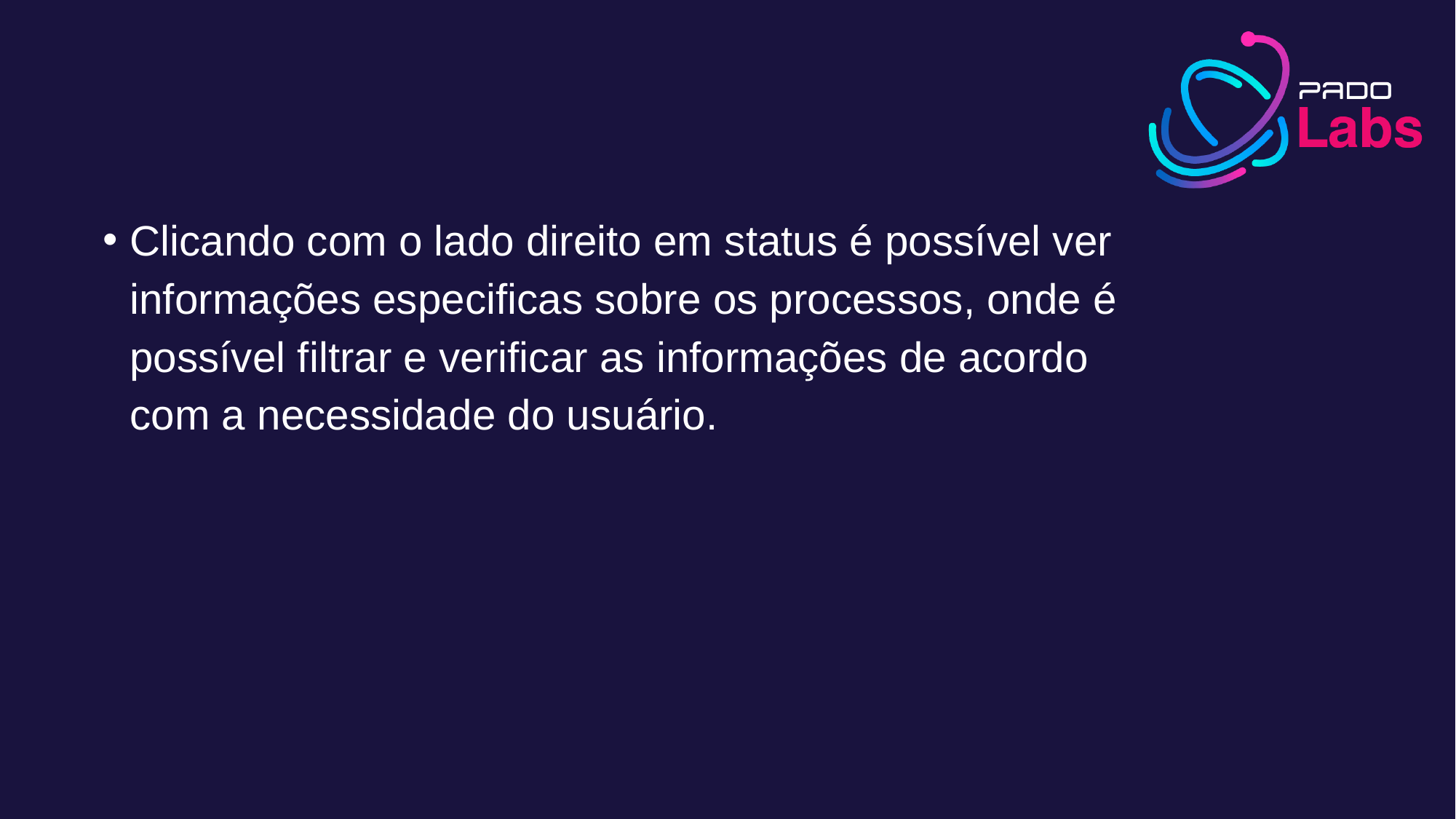

Clicando com o lado direito em status é possível ver informações especificas sobre os processos, onde é possível filtrar e verificar as informações de acordo com a necessidade do usuário.